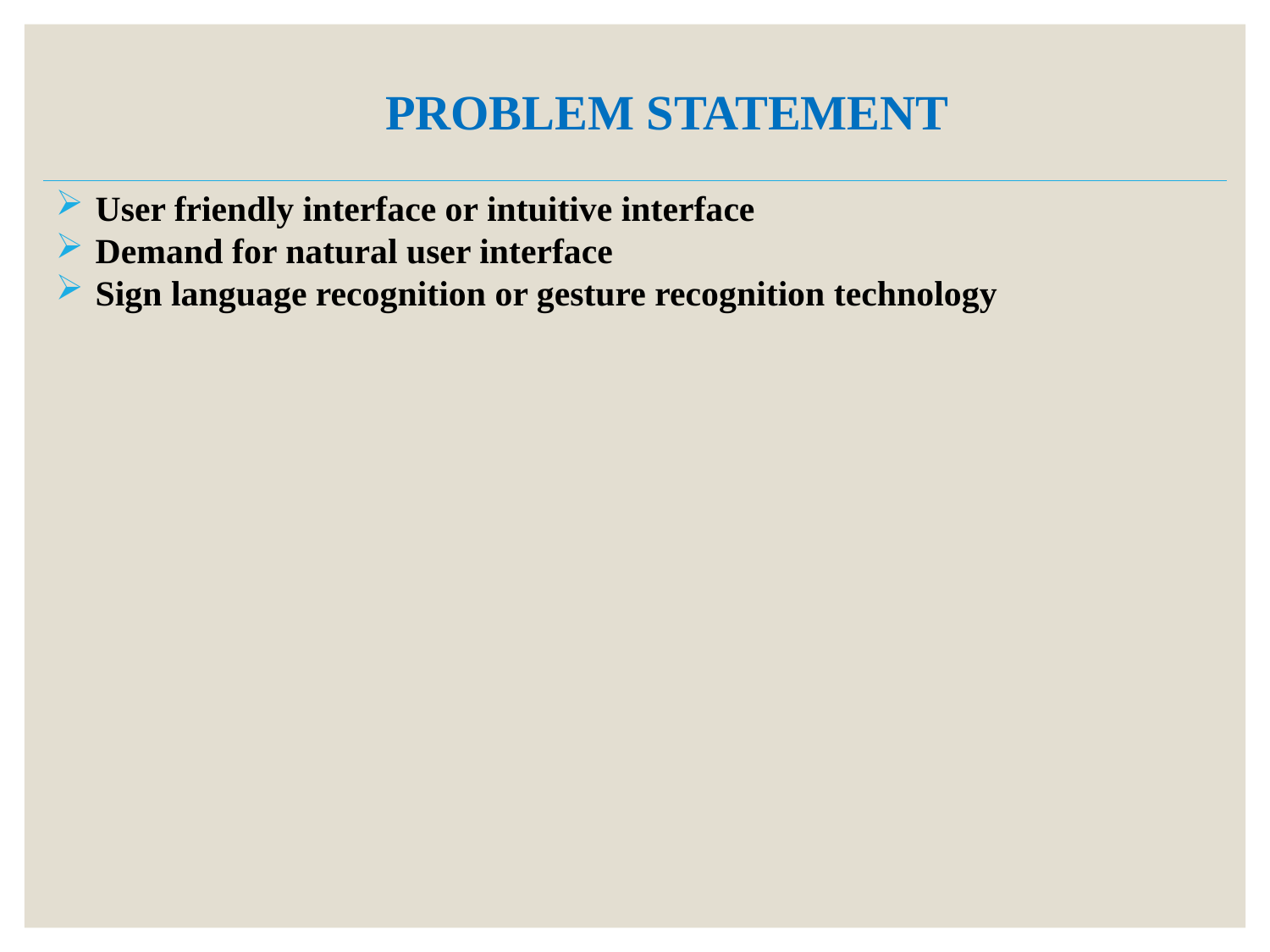

PROBLEM STATEMENT
User friendly interface or intuitive interface
Demand for natural user interface
Sign language recognition or gesture recognition technology